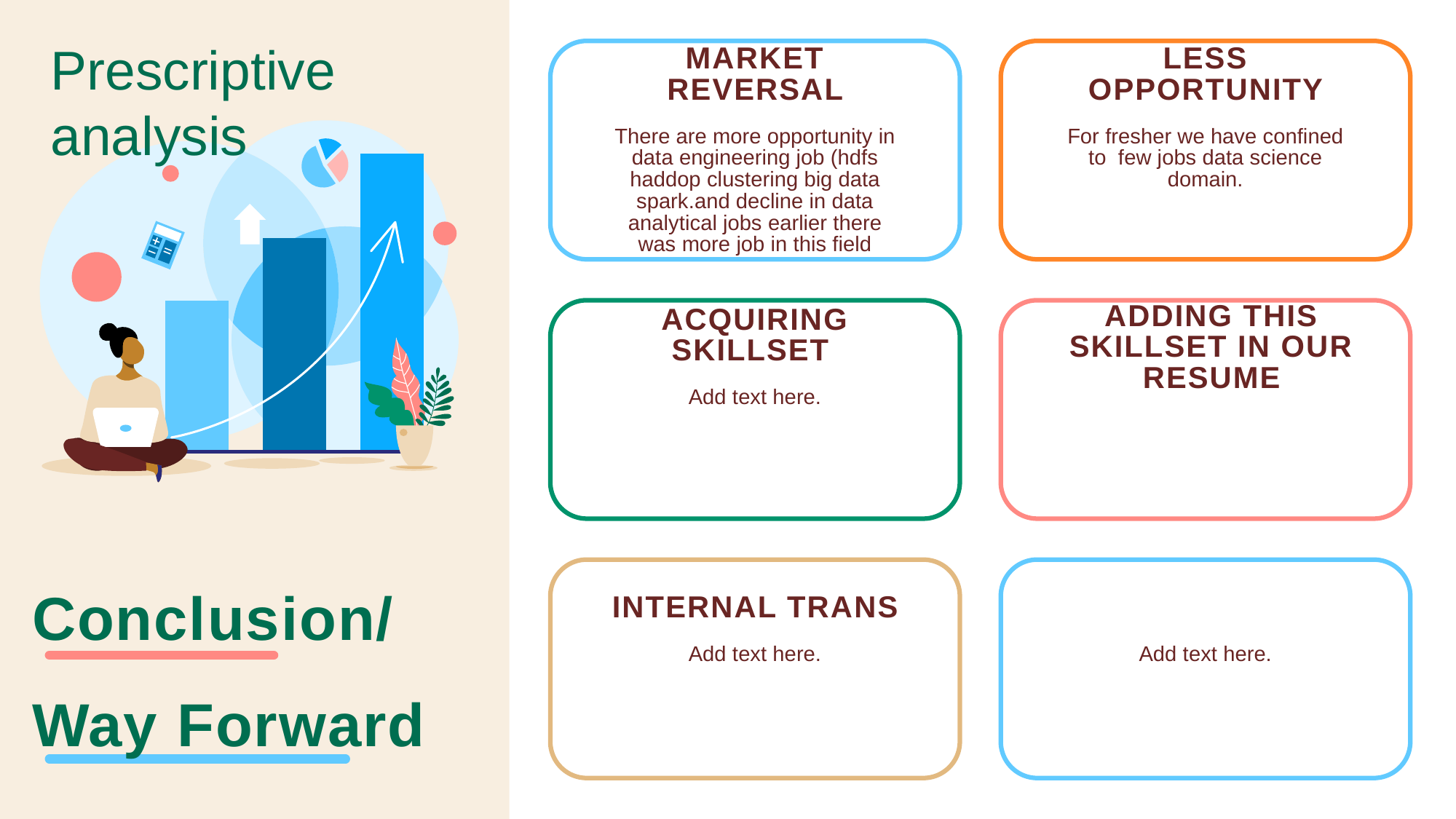

Prescriptive analysis
Market reversal
Less opportunity
There are more opportunity in data engineering job (hdfs haddop clustering big data spark.and decline in data analytical jobs earlier there was more job in this field

For fresher we have confined to  few jobs data science domain.

Acquiring skillset
Adding this skillset in our resume
Add text here.

# Conclusion/Way Forward
Internal trans

Add text here.

Add text here.